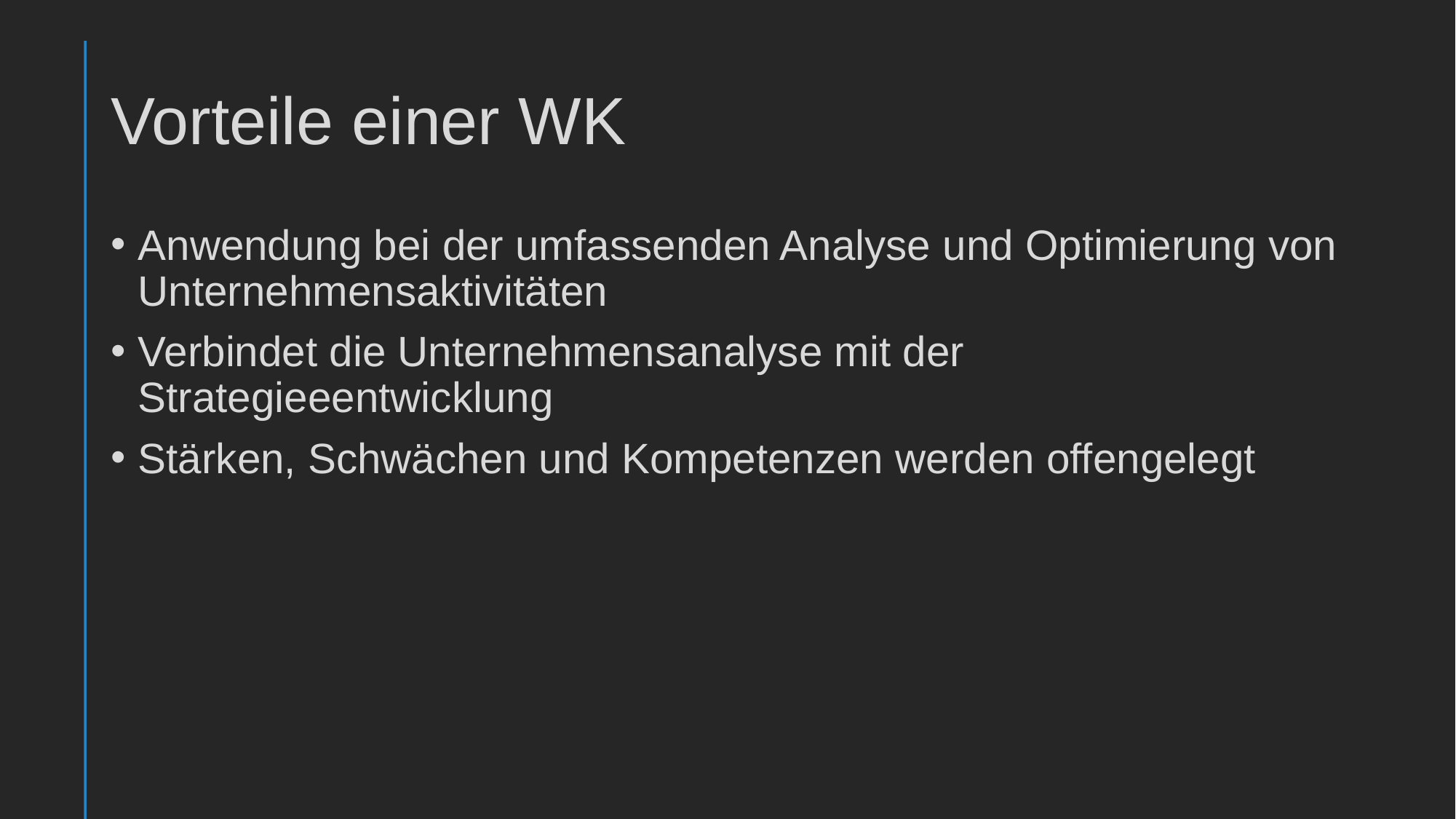

# Vorteile einer WK
Anwendung bei der umfassenden Analyse und Optimierung von Unternehmensaktivitäten
Verbindet die Unternehmensanalyse mit der Strategieeentwicklung
Stärken, Schwächen und Kompetenzen werden offengelegt